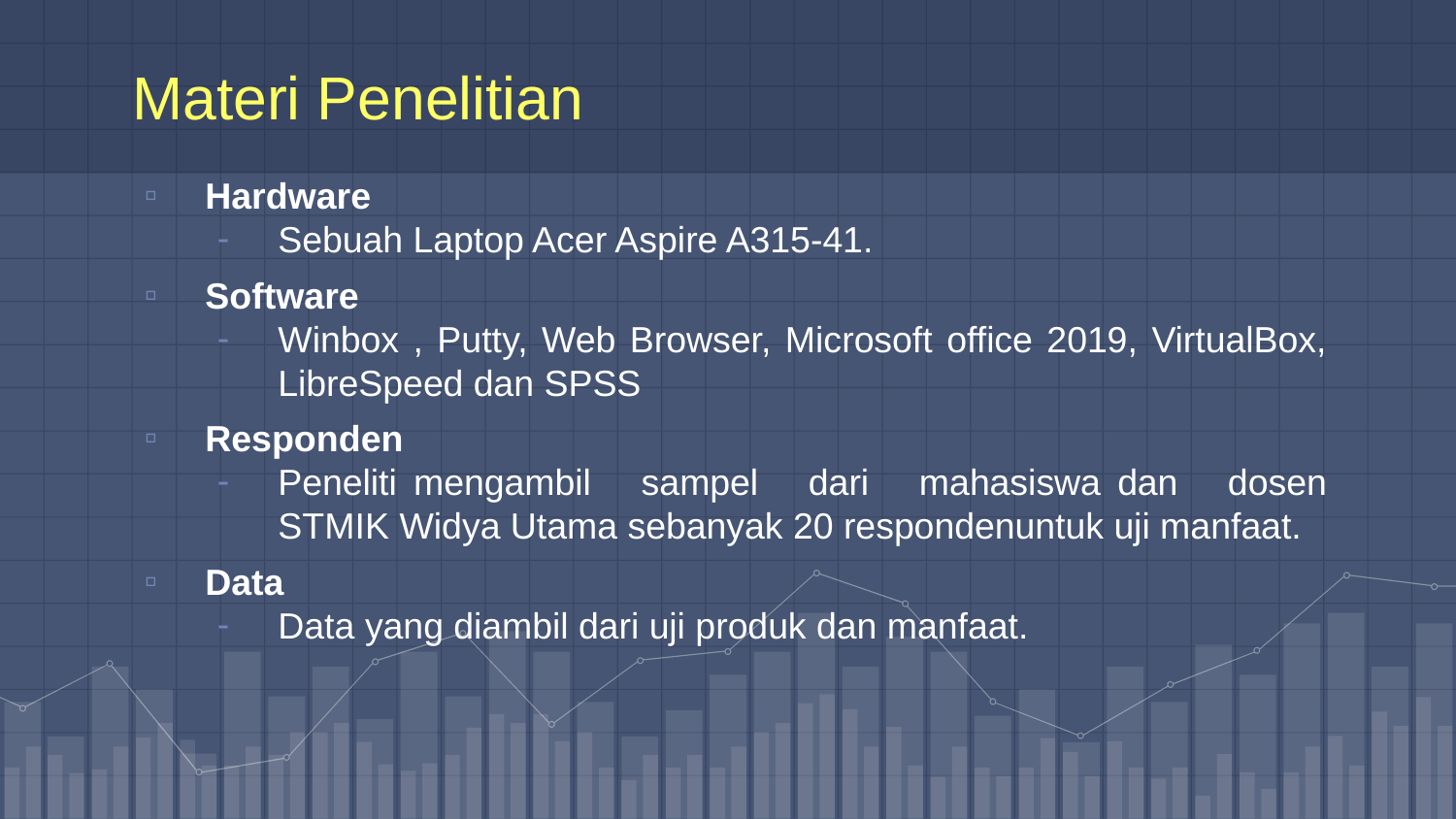

# Materi Penelitian
Hardware
Sebuah Laptop Acer Aspire A315-41.
Software
Winbox , Putty, Web Browser, Microsoft office 2019, VirtualBox, LibreSpeed dan SPSS
Responden
Peneliti mengambil   sampel   dari   mahasiswa dan   dosen STMIK Widya Utama sebanyak 20 respondenuntuk uji manfaat.
Data
Data yang diambil dari uji produk dan manfaat.